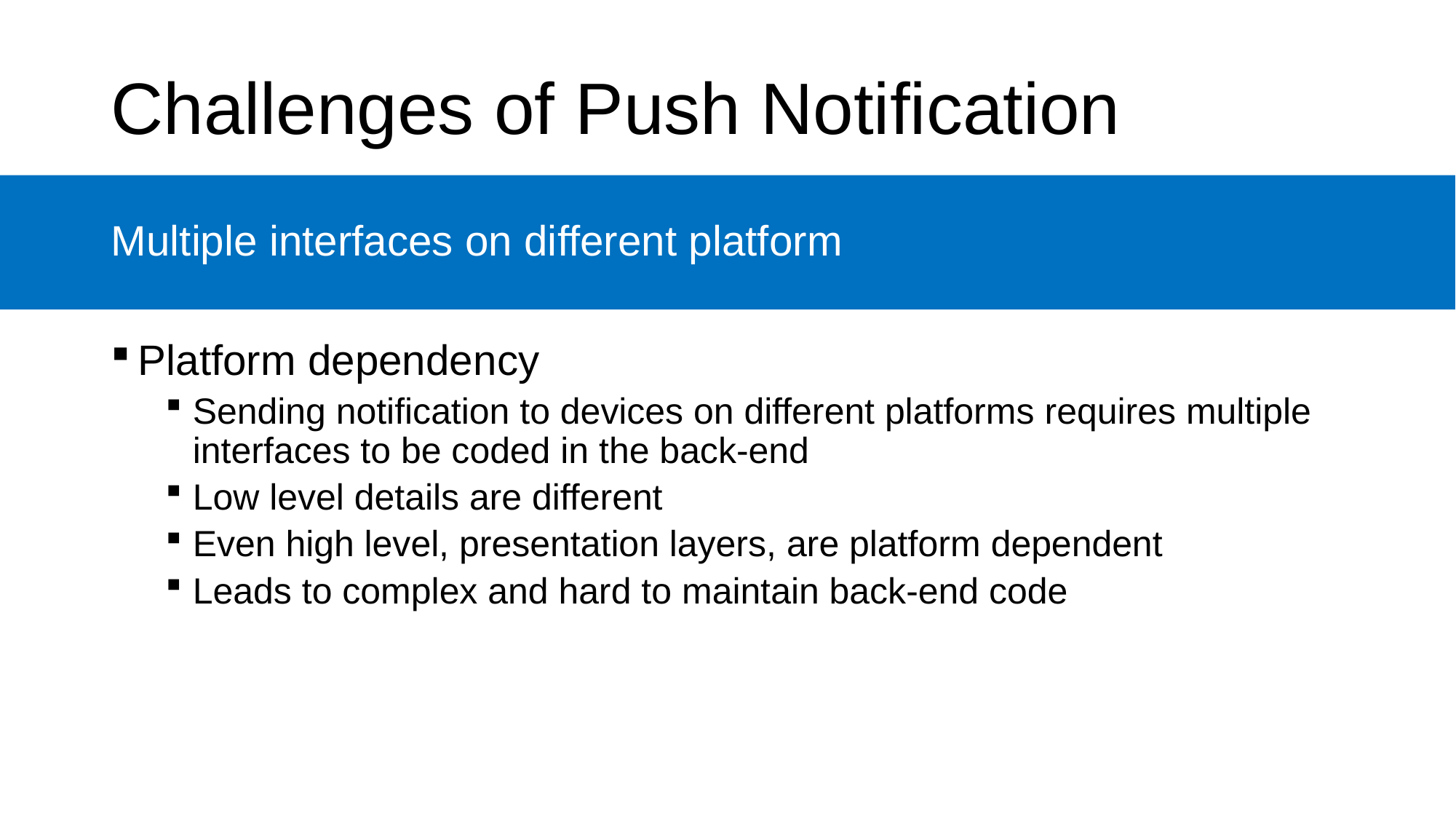

# Challenges of Push Notification

Multiple interfaces on different platform
Platform dependency
Sending notification to devices on different platforms requires multiple interfaces to be coded in the back-end
Low level details are different
Even high level, presentation layers, are platform dependent
Leads to complex and hard to maintain back-end code